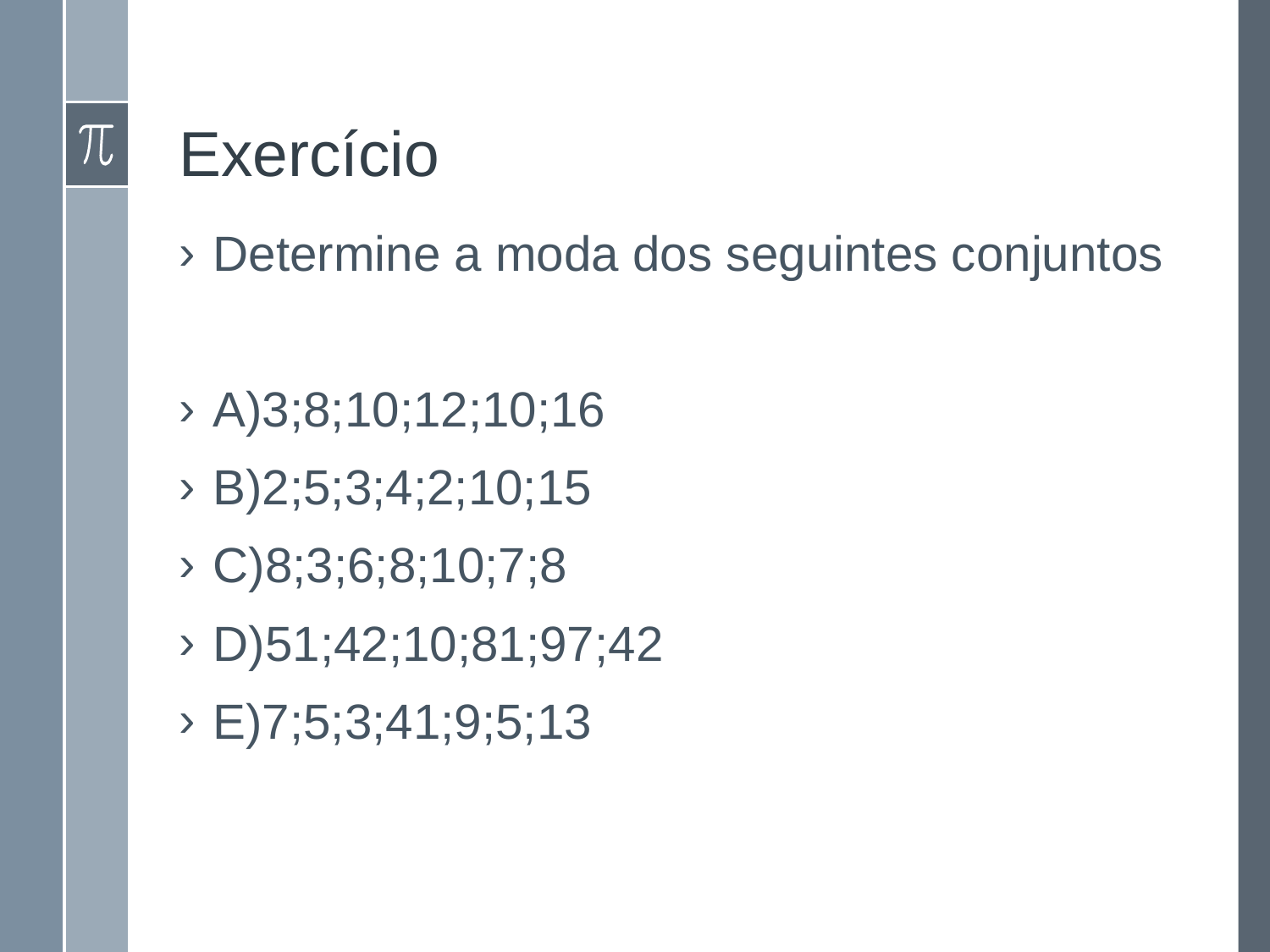

# Exercício
Determine a moda dos seguintes conjuntos

A)3;8;10;12;10;16
B)2;5;3;4;2;10;15
C)8;3;6;8;10;7;8
D)51;42;10;81;97;42
E)7;5;3;41;9;5;13